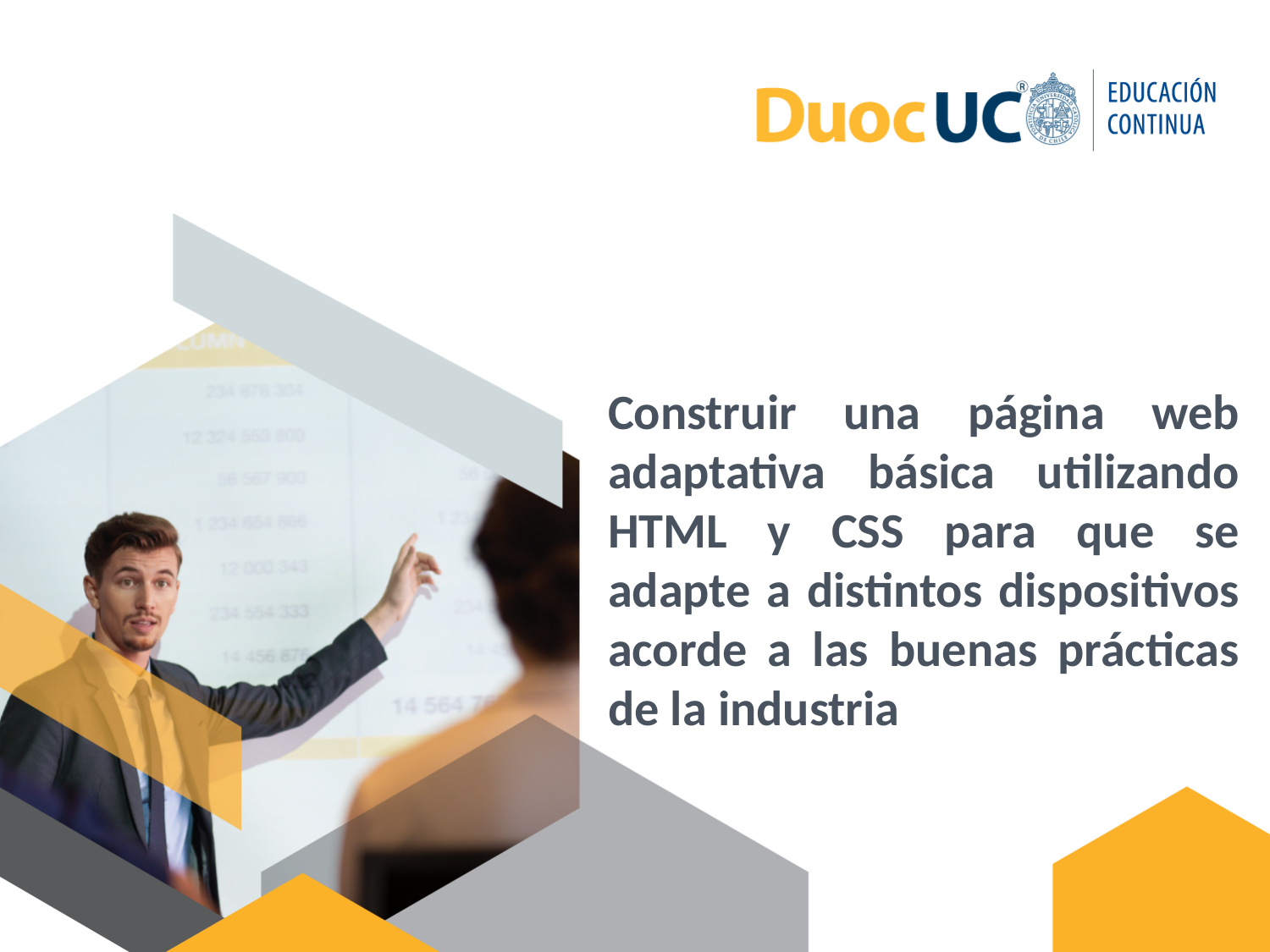

Construir una página web adaptativa básica utilizando HTML y CSS para que se adapte a distintos dispositivos acorde a las buenas prácticas de la industria